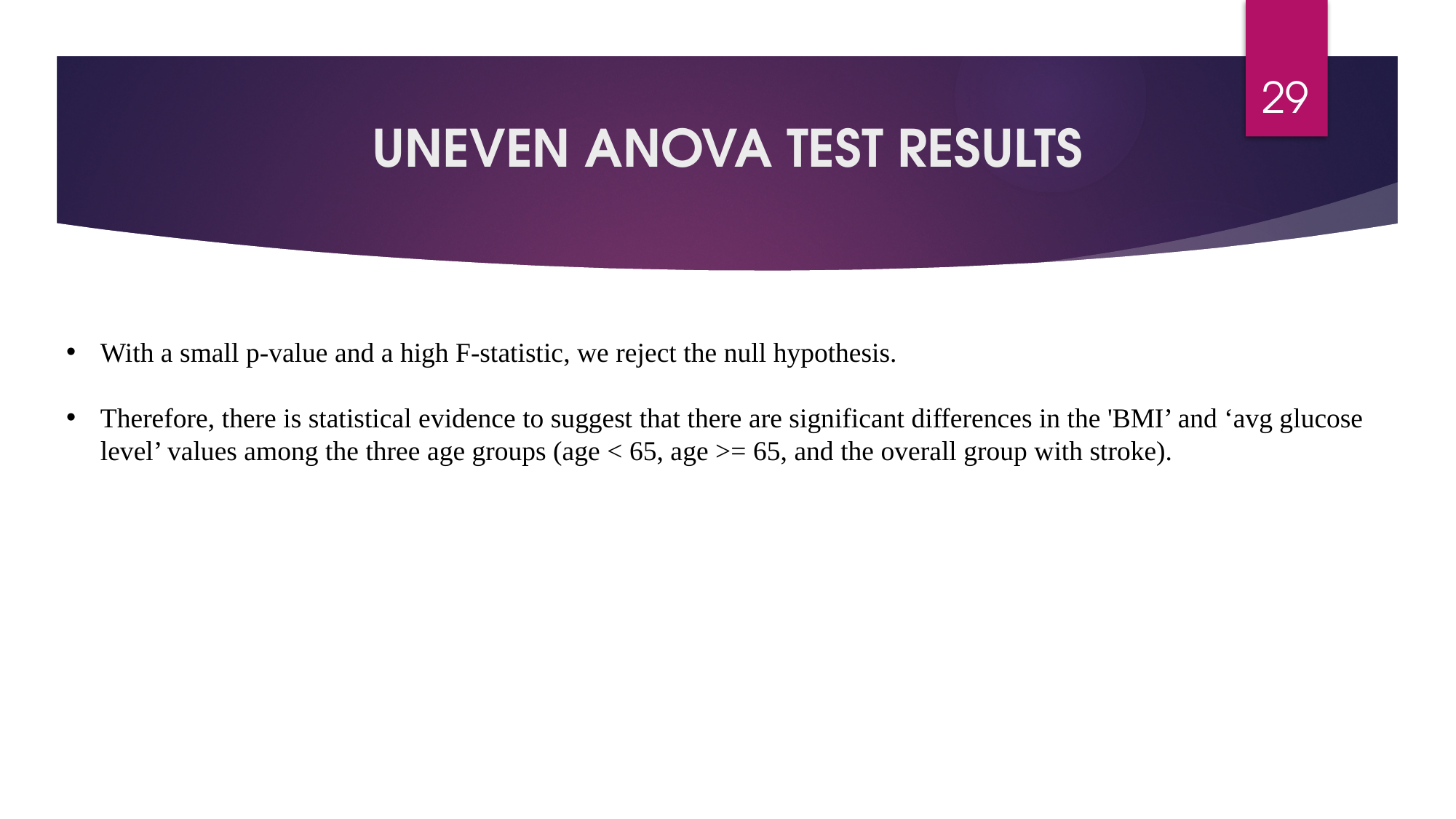

29
# UNEVEN ANOVA TEST RESULTS
With a small p-value and a high F-statistic, we reject the null hypothesis.

Therefore, there is statistical evidence to suggest that there are significant differences in the 'BMI’ and ‘avg glucose level’ values among the three age groups (age < 65, age >= 65, and the overall group with stroke).